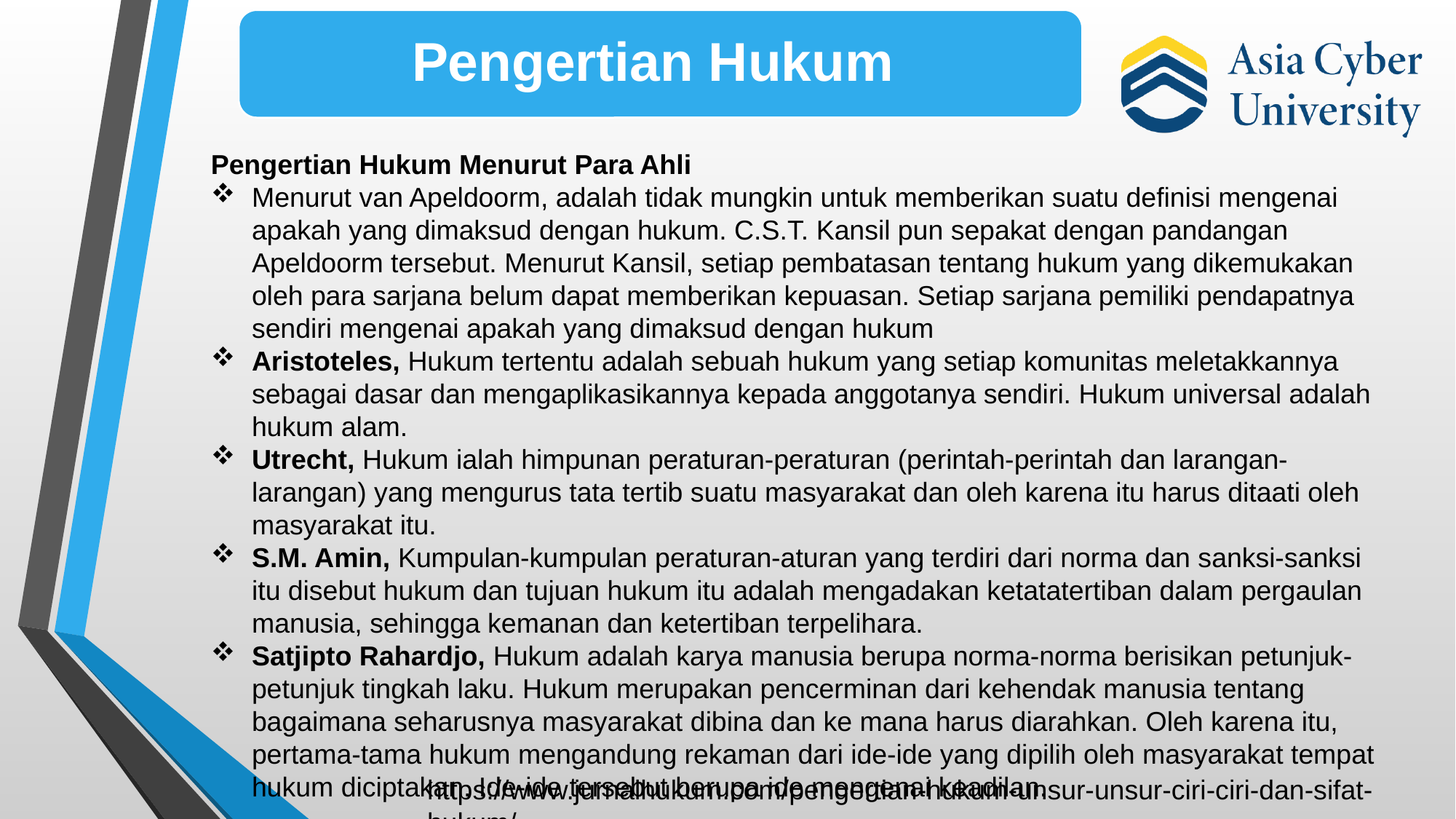

Pengertian Hukum
Pengertian Hukum Menurut Para Ahli
Menurut van Apeldoorm, adalah tidak mungkin untuk memberikan suatu definisi mengenai apakah yang dimaksud dengan hukum. C.S.T. Kansil pun sepakat dengan pandangan Apeldoorm tersebut. Menurut Kansil, setiap pembatasan tentang hukum yang dikemukakan oleh para sarjana belum dapat memberikan kepuasan. Setiap sarjana pemiliki pendapatnya sendiri mengenai apakah yang dimaksud dengan hukum
Aristoteles, Hukum tertentu adalah sebuah hukum yang setiap komunitas meletakkannya sebagai dasar dan mengaplikasikannya kepada anggotanya sendiri. Hukum universal adalah hukum alam.
Utrecht, Hukum ialah himpunan peraturan-peraturan (perintah-perintah dan larangan-larangan) yang mengurus tata tertib suatu masyarakat dan oleh karena itu harus ditaati oleh masyarakat itu.
S.M. Amin, Kumpulan-kumpulan peraturan-aturan yang terdiri dari norma dan sanksi-sanksi itu disebut hukum dan tujuan hukum itu adalah mengadakan ketatatertiban dalam pergaulan manusia, sehingga kemanan dan ketertiban terpelihara.
Satjipto Rahardjo, Hukum adalah karya manusia berupa norma-norma berisikan petunjuk-petunjuk tingkah laku. Hukum merupakan pencerminan dari kehendak manusia tentang bagaimana seharusnya masyarakat dibina dan ke mana harus diarahkan. Oleh karena itu, pertama-tama hukum mengandung rekaman dari ide-ide yang dipilih oleh masyarakat tempat hukum diciptakan. Ide-ide tersebut berupa ide mengenai keadilan.
https://www.jurnalhukum.com/pengertian-hukum-unsur-unsur-ciri-ciri-dan-sifat-hukum/